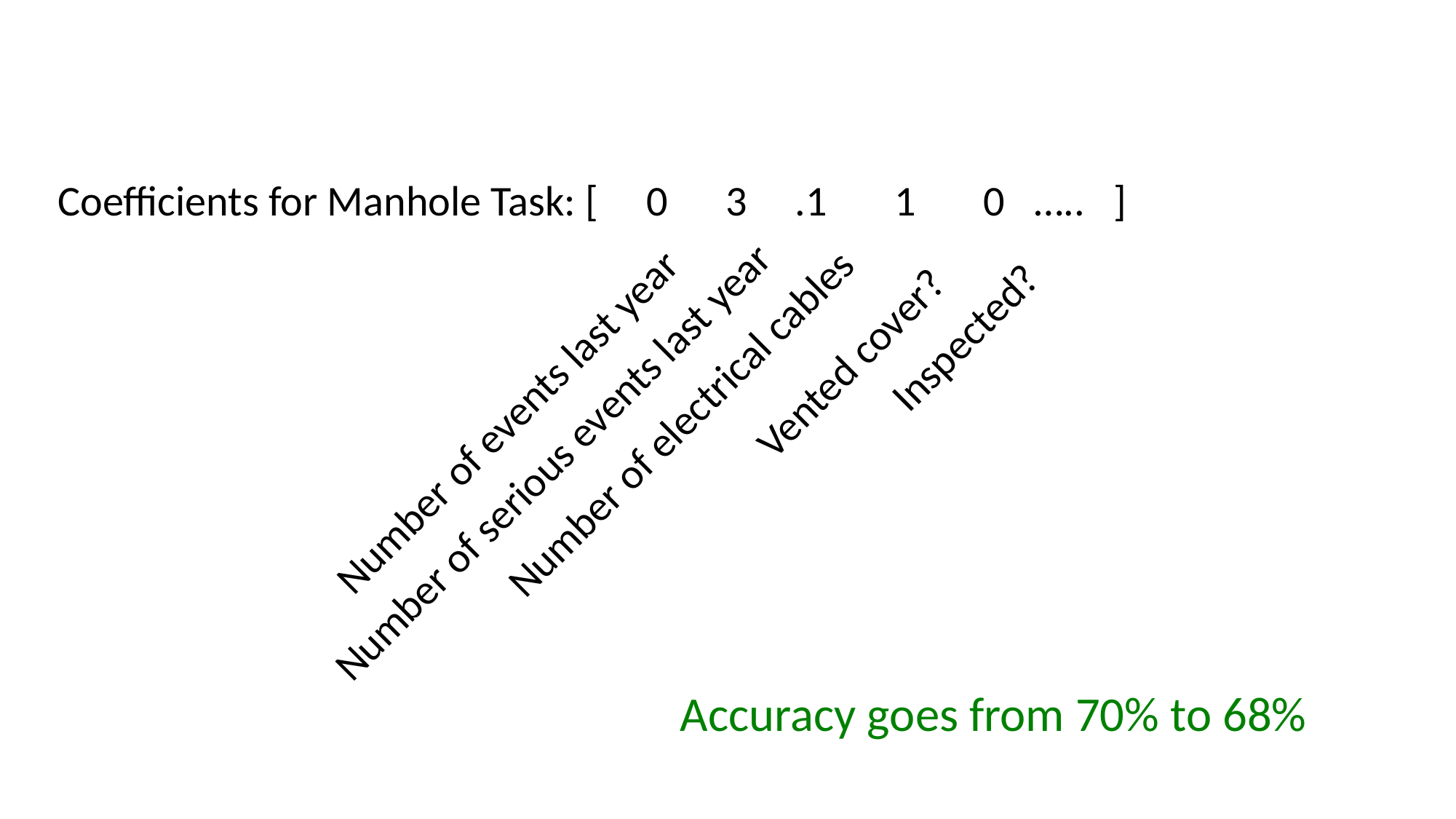

Coefficients for Manhole Task: [     0      3     .1       1       0   …..   ]
Inspected?
Vented cover?
Number of events last year
Number of electrical cables
Number of serious events last year
Accuracy goes from 70% to 68%